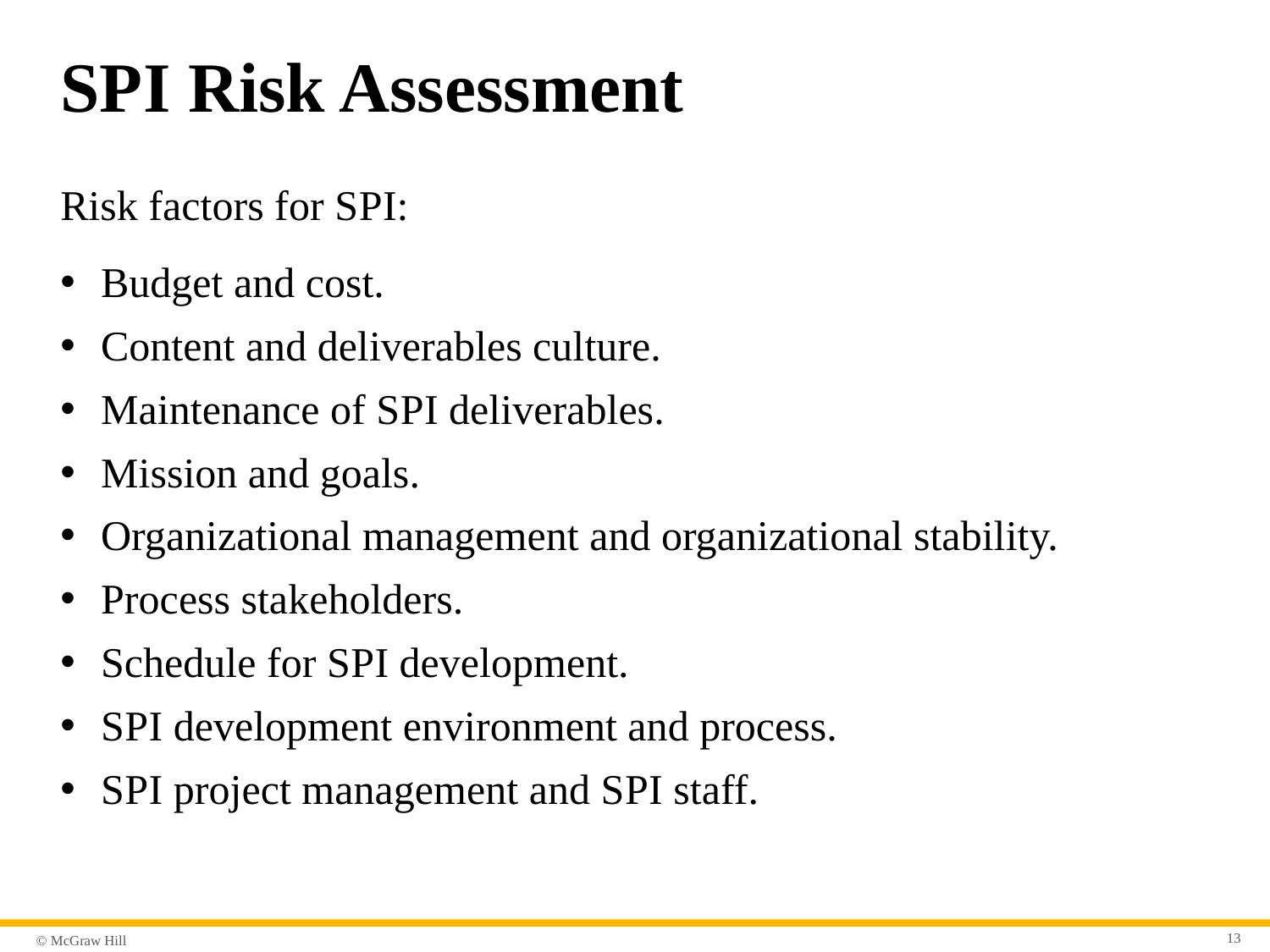

# S P I Risk Assessment
Risk factors for S P I:
Budget and cost.
Content and deliverables culture.
Maintenance of S P I deliverables.
Mission and goals.
Organizational management and organizational stability.
Process stakeholders.
Schedule for S P I development.
S P I development environment and process.
S P I project management and S P I staff.
13